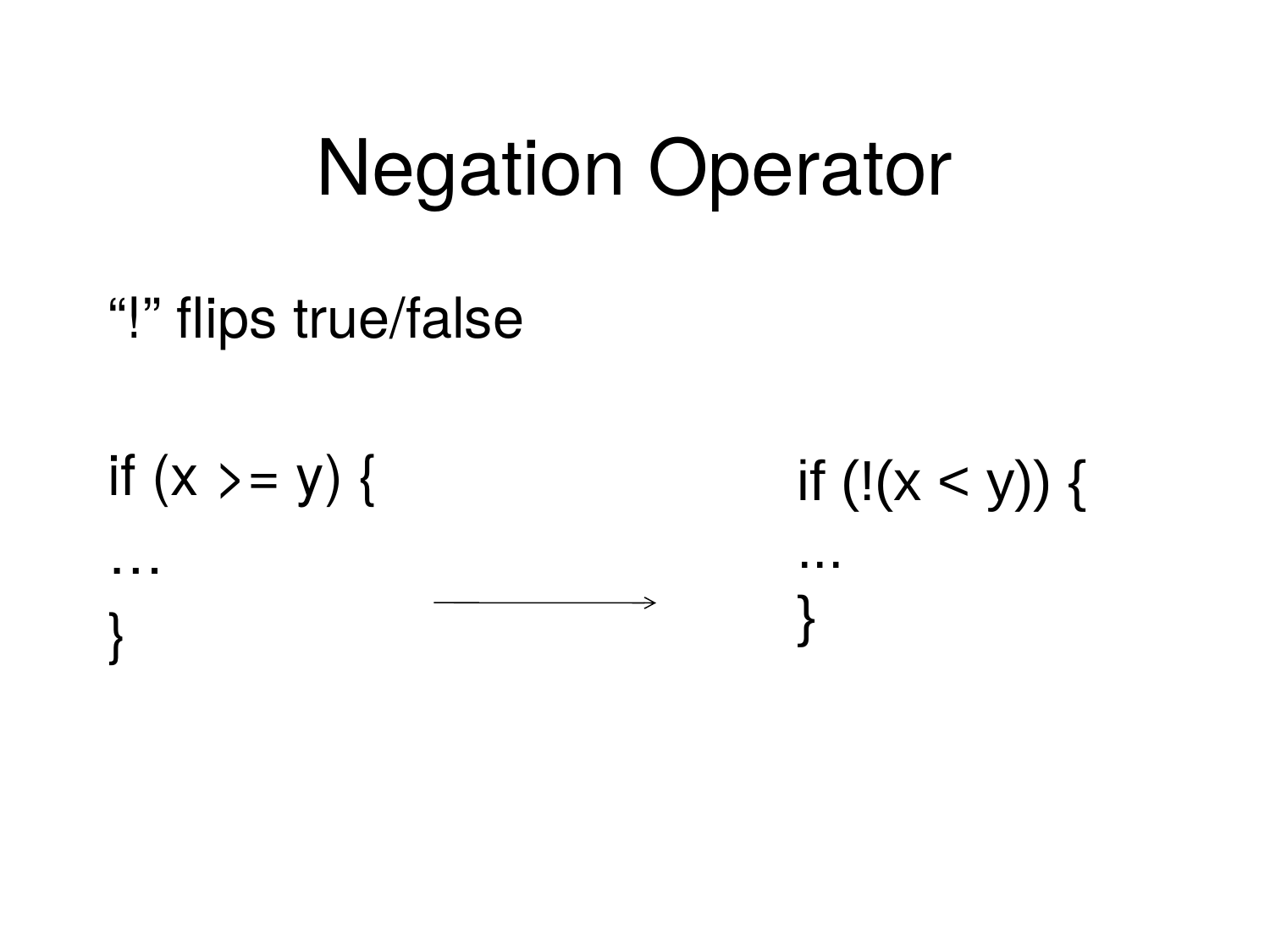

# Negation Operator
“!” flips true/false

if (x >= y) {
…
}
if (!(x < y)) {
...
}